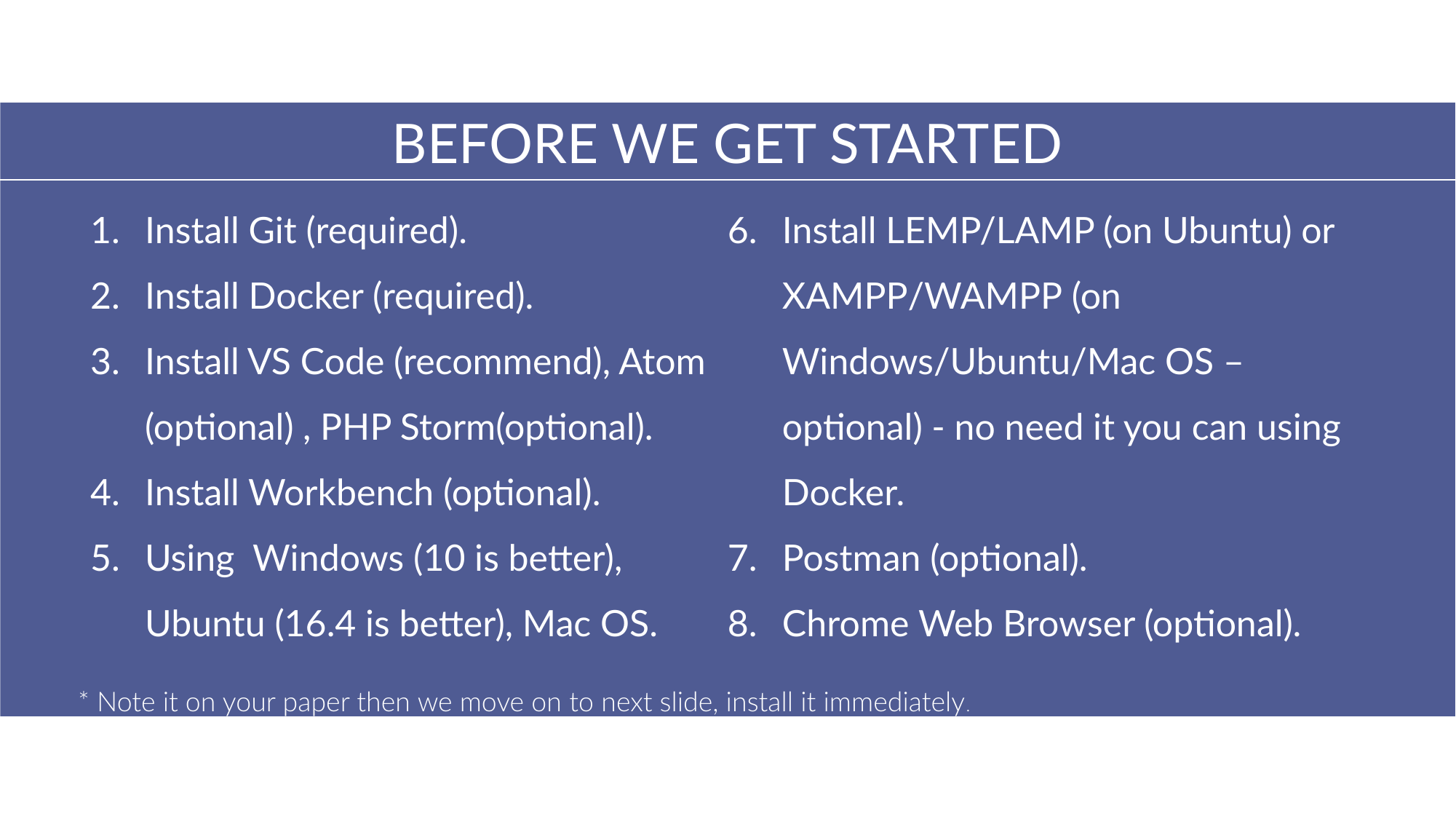

BEFORE WE GET STARTED
Install Git (required).
Install Docker (required).
Install VS Code (recommend), Atom (optional) , PHP Storm(optional).
Install Workbench (optional).
Using  Windows (10 is better), Ubuntu (16.4 is better), Mac OS.
Install LEMP/LAMP (on Ubuntu) or XAMPP/WAMPP (on Windows/Ubuntu/Mac OS – optional) - no need it you can using Docker.
Postman (optional).
Chrome Web Browser (optional).
* Note it on your paper then we move on to next slide, install it immediately.